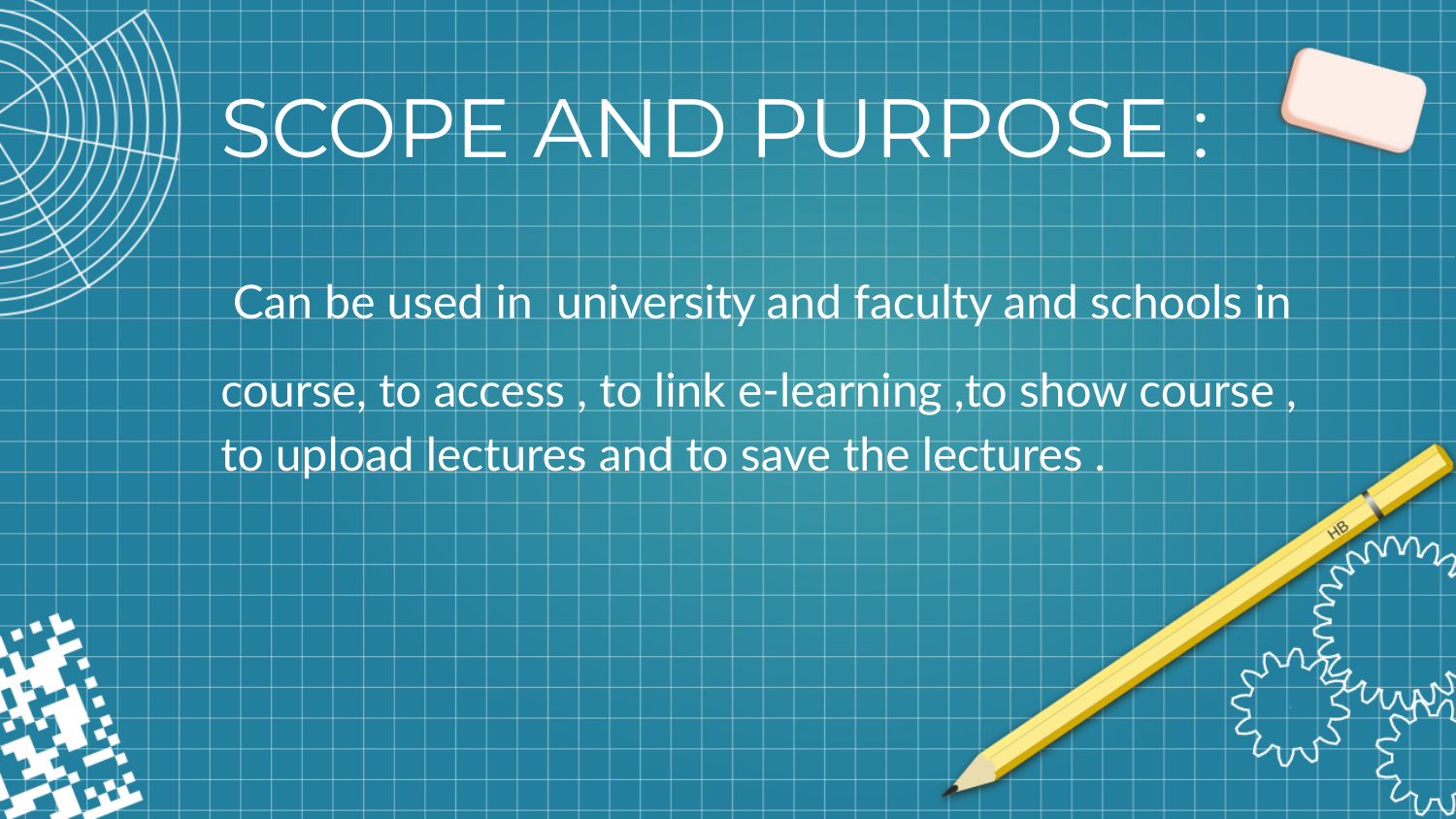

SCOPE AND PURPOSE :
 Can be used in  university and faculty and schools in
course, to access , to link e-learning ,to show course , to upload lectures and to save the lectures .